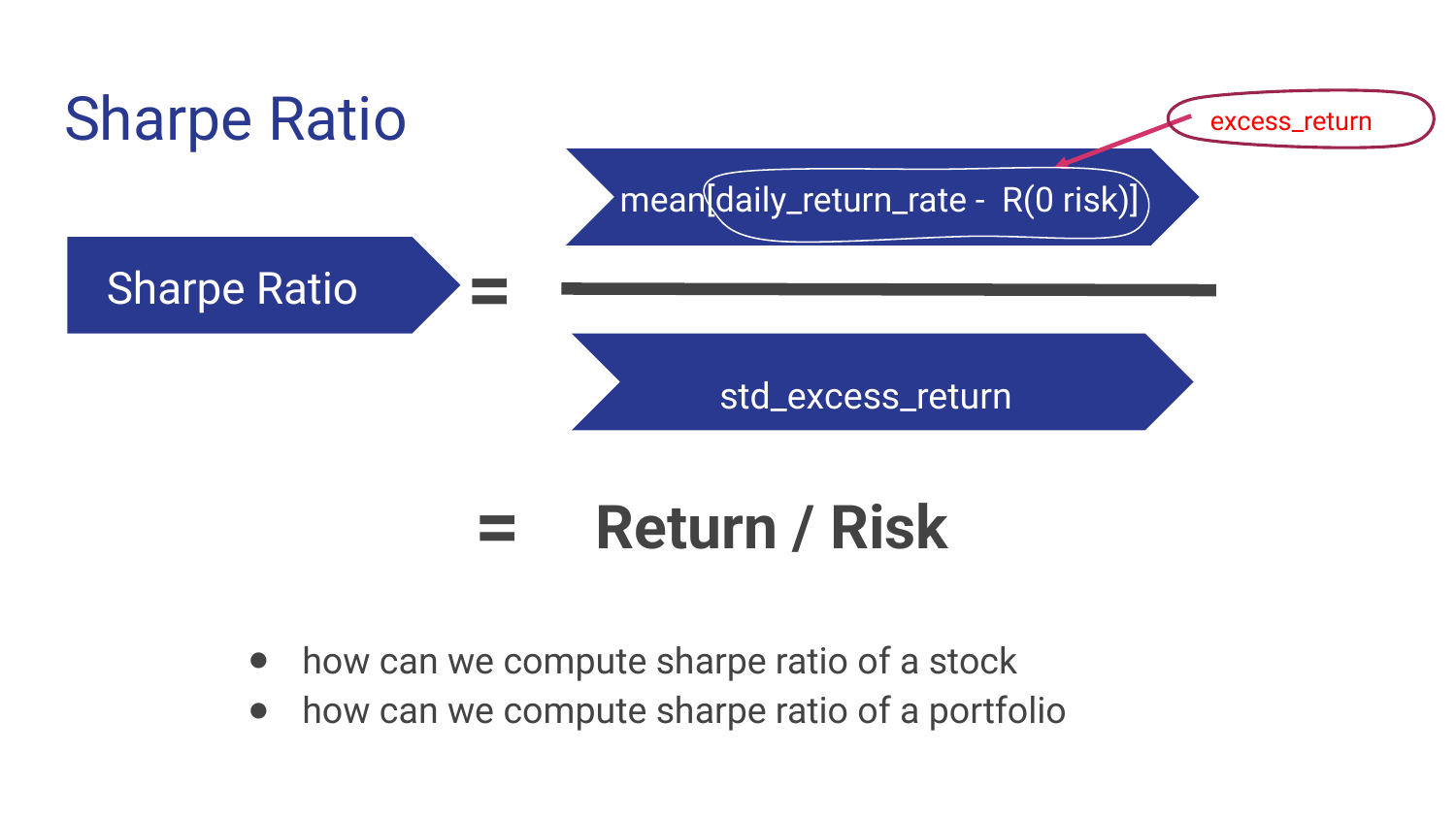

# Sharpe Ratio
excess_return

mean[daily_return_rate -  R(0 risk)]

=

Sharpe Ratio

       std_excess_return
=
Return / Risk
how can we compute sharpe ratio of a stock
how can we compute sharpe ratio of a portfolio